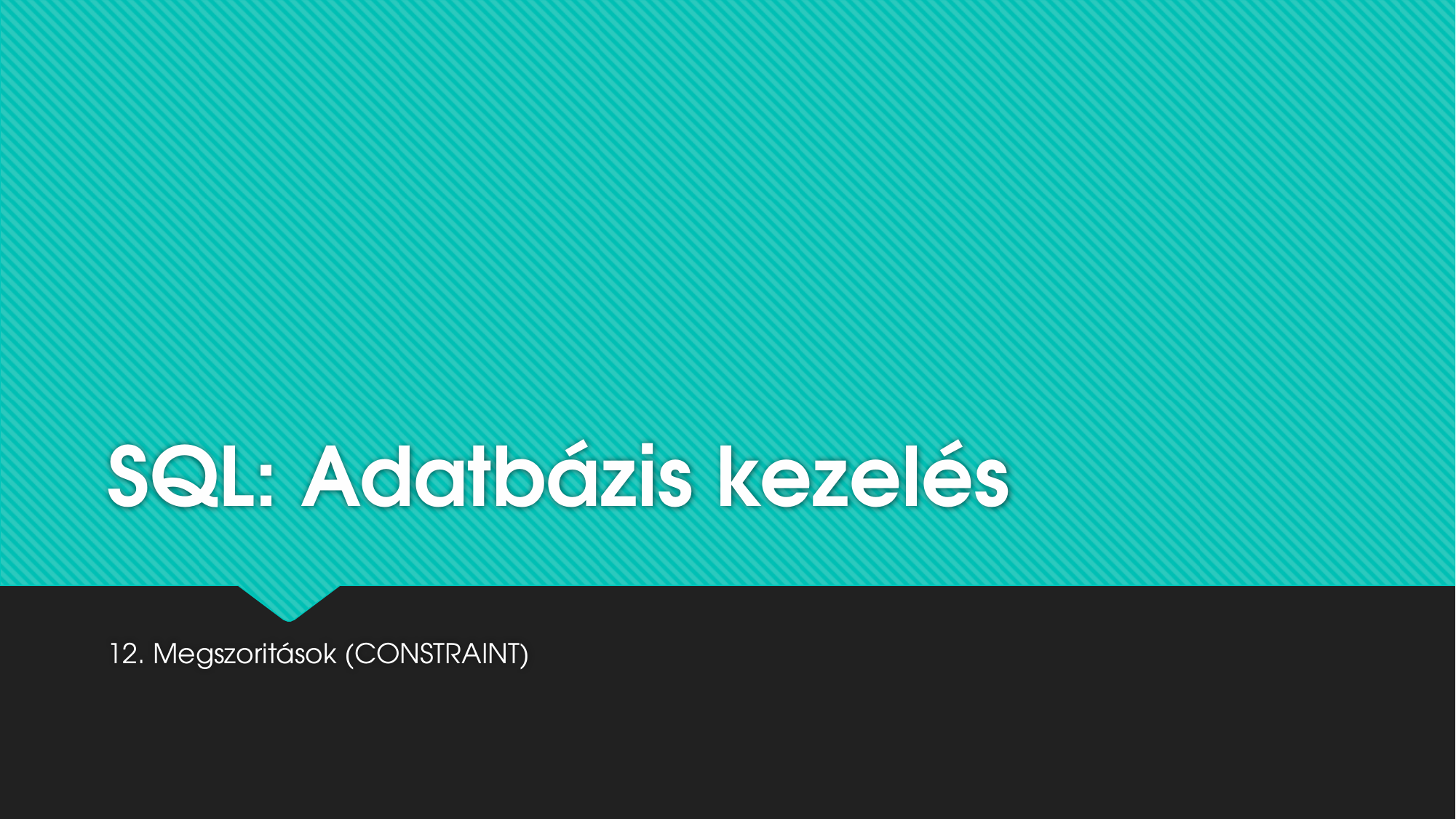

# SQL: Adatbázis kezelés
12. Megszoritások (CONSTRAINT)